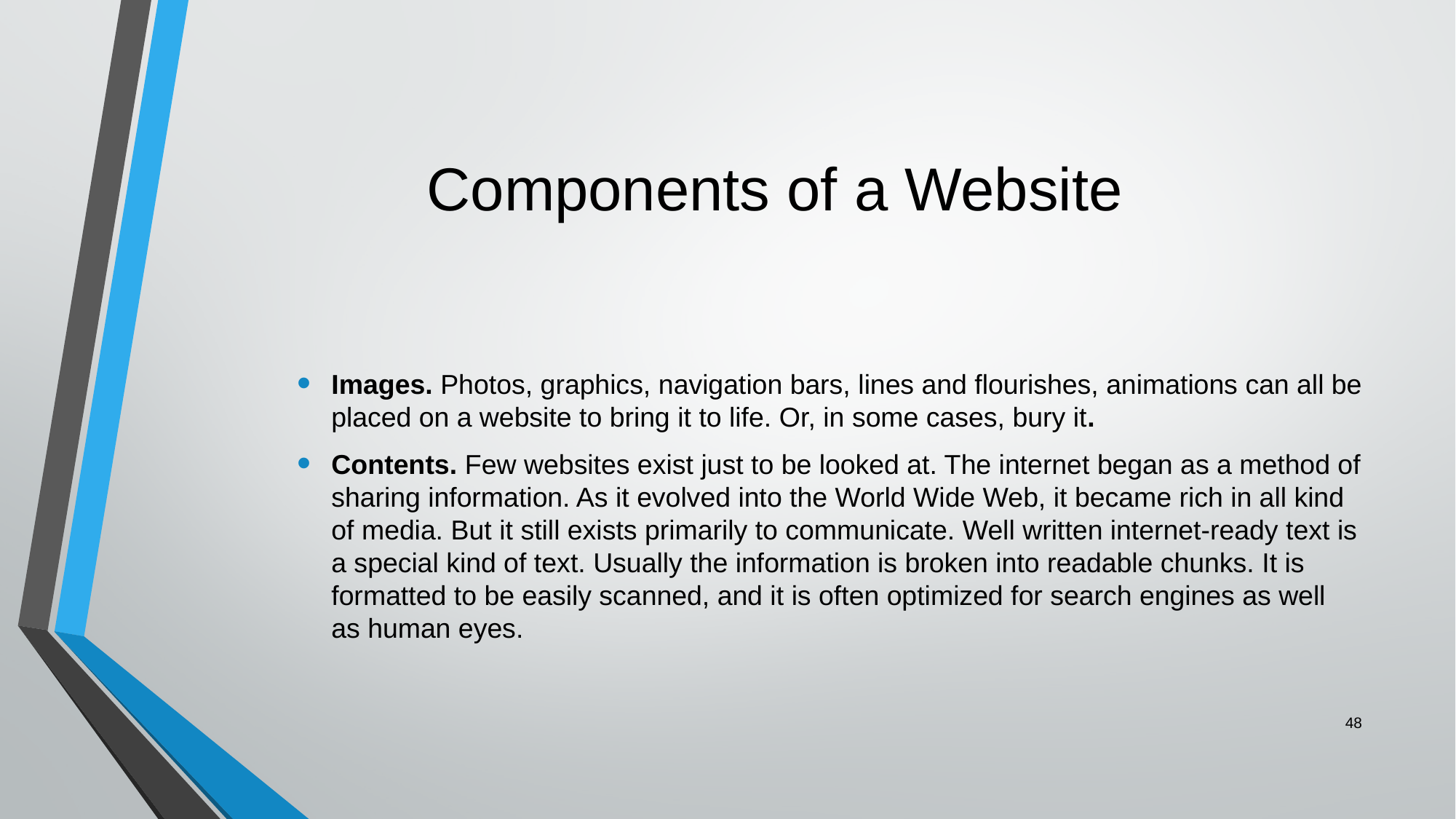

# Components of a Website
Images. Photos, graphics, navigation bars, lines and flourishes, animations can all be placed on a website to bring it to life. Or, in some cases, bury it.
Contents. Few websites exist just to be looked at. The internet began as a method of sharing information. As it evolved into the World Wide Web, it became rich in all kind of media. But it still exists primarily to communicate. Well written internet-ready text is a special kind of text. Usually the information is broken into readable chunks. It is formatted to be easily scanned, and it is often optimized for search engines as well as human eyes.
48